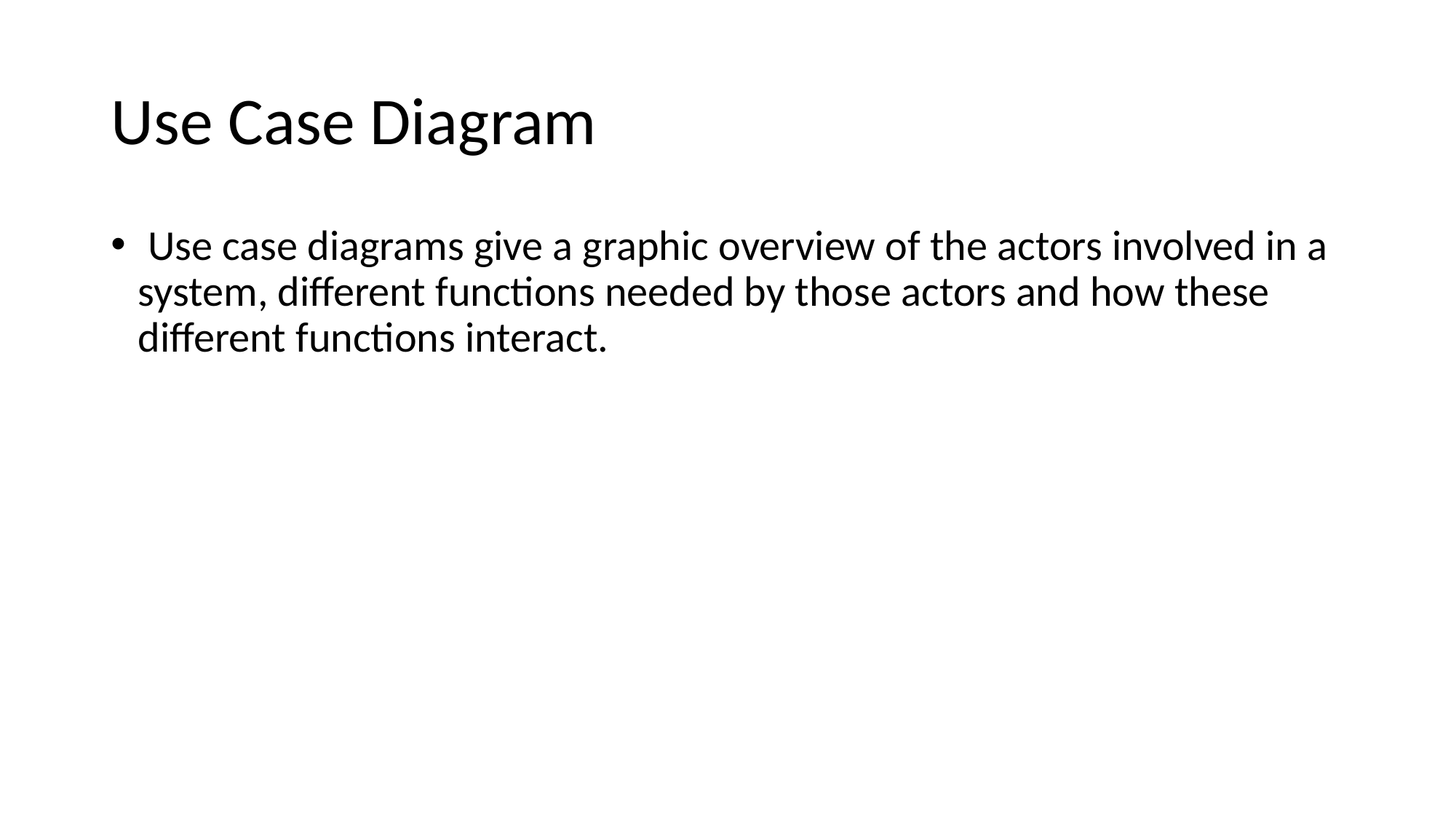

# Use Case Diagram
 Use case diagrams give a graphic overview of the actors involved in a system, different functions needed by those actors and how these different functions interact.